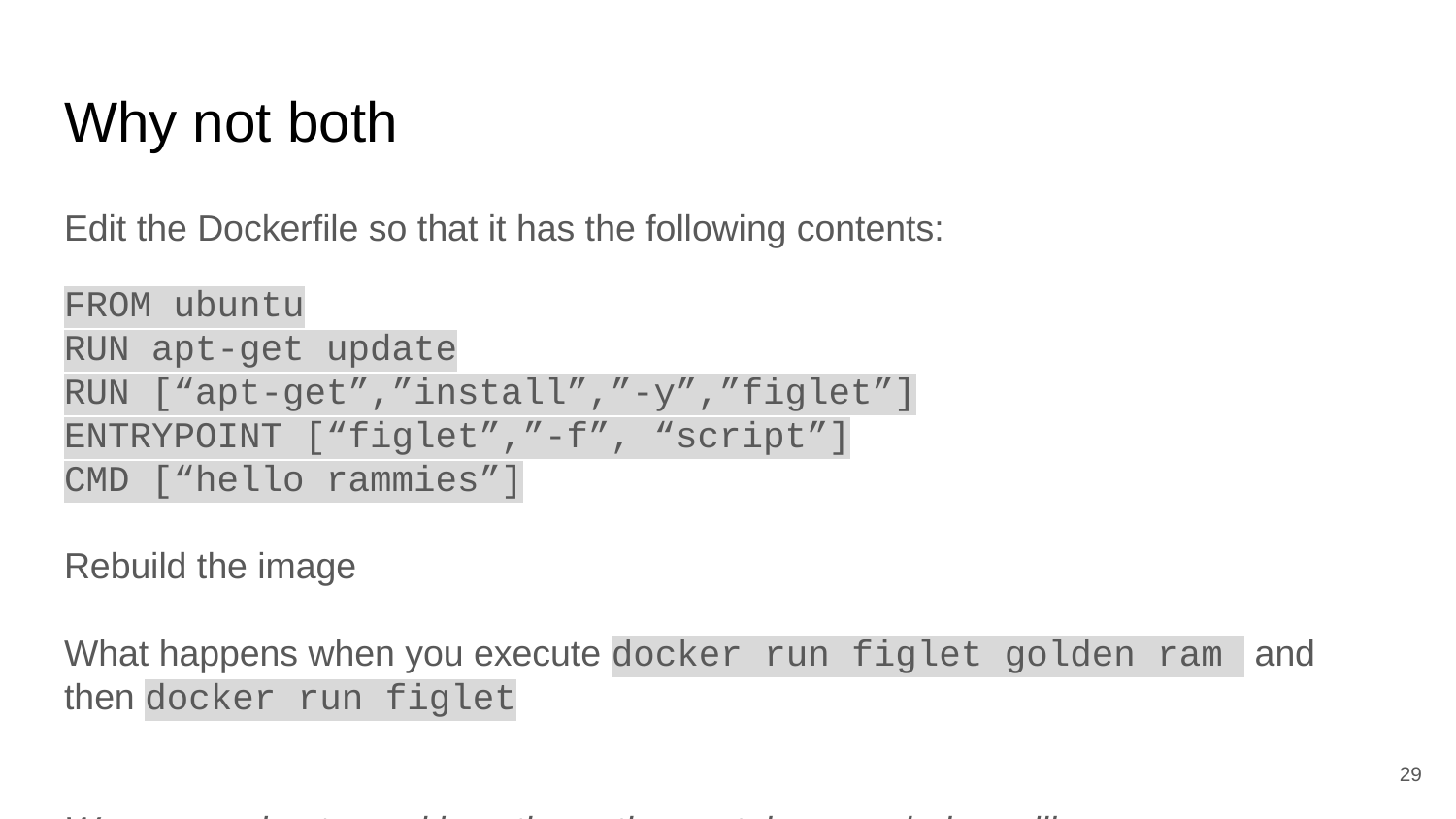

# Why not both
Edit the Dockerfile so that it has the following contents:
FROM ubuntu
RUN apt-get update
RUN [“apt-get”,”install”,”-y”,”figlet”]
ENTRYPOINT [“figlet”,”-f”, “script”]
CMD [“hello rammies”]

Rebuild the image

What happens when you execute docker run figlet golden ram  and then docker run figlet

We are moving toward how the entire container can behave like a process

29